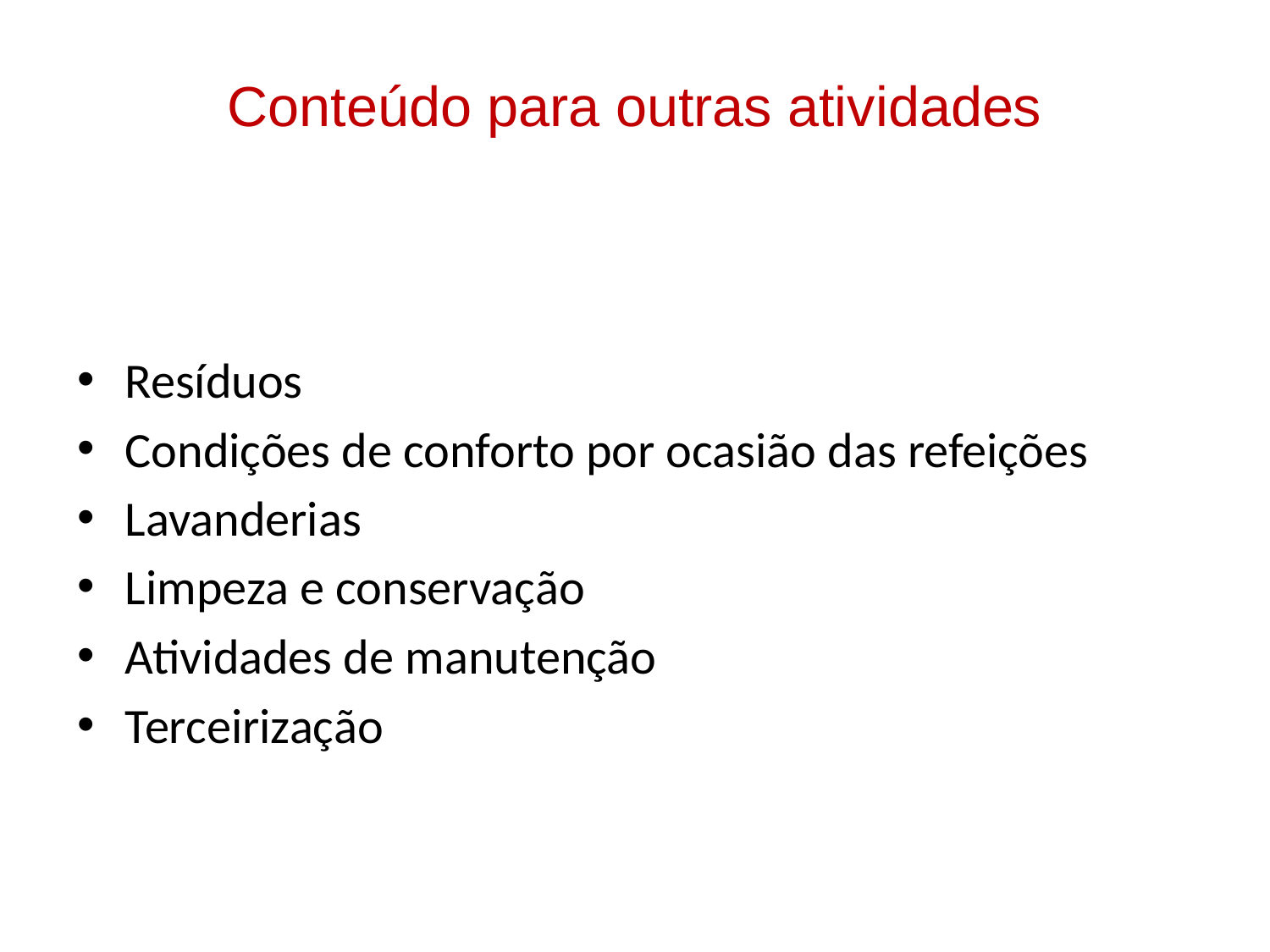

# Conteúdo para outras atividades
Resíduos
Condições de conforto por ocasião das refeições
Lavanderias
Limpeza e conservação
Atividades de manutenção
Terceirização